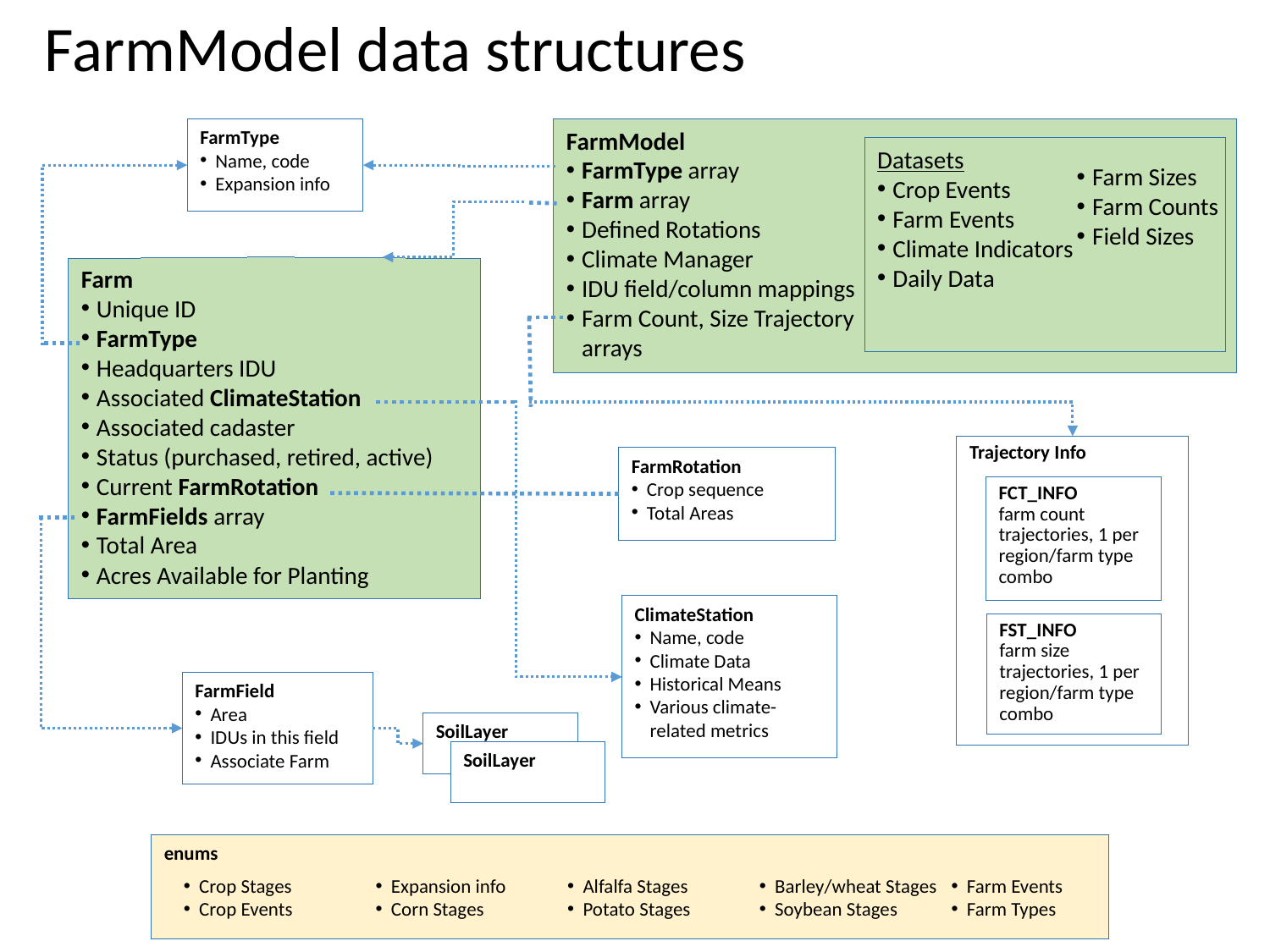

# FarmModel data structures
FarmModel
FarmType array
Farm array
Defined Rotations
Climate Manager
IDU field/column mappings
Farm Count, Size Trajectory
arrays

Farm Sizes
Farm Counts
Field Sizes
Datasets
Crop Events
Farm Events
Climate Indicators
Daily Data
FarmType
Name, code
Expansion info
Farm
Unique ID
FarmType
Headquarters IDU
Associated ClimateStation
Associated cadaster
Status (purchased, retired, active)
Current FarmRotation
FarmFields array
Total Area
Acres Available for Planting
Trajectory Info
FarmRotation
Crop sequence
Total Areas
FCT_INFO
farm count trajectories, 1 per region/farm type combo
ClimateStation
Name, code
Climate Data
Historical Means
Various climate-related metrics
FST_INFO
farm size  trajectories, 1 per region/farm type combo
FarmField
Area
IDUs in this field
Associate Farm
SoilLayer
SoilLayer
enums
Crop Stages
Crop Events
Expansion info
Corn Stages
Alfalfa Stages
Potato Stages
Barley/wheat Stages
Soybean Stages
Farm Events
Farm Types